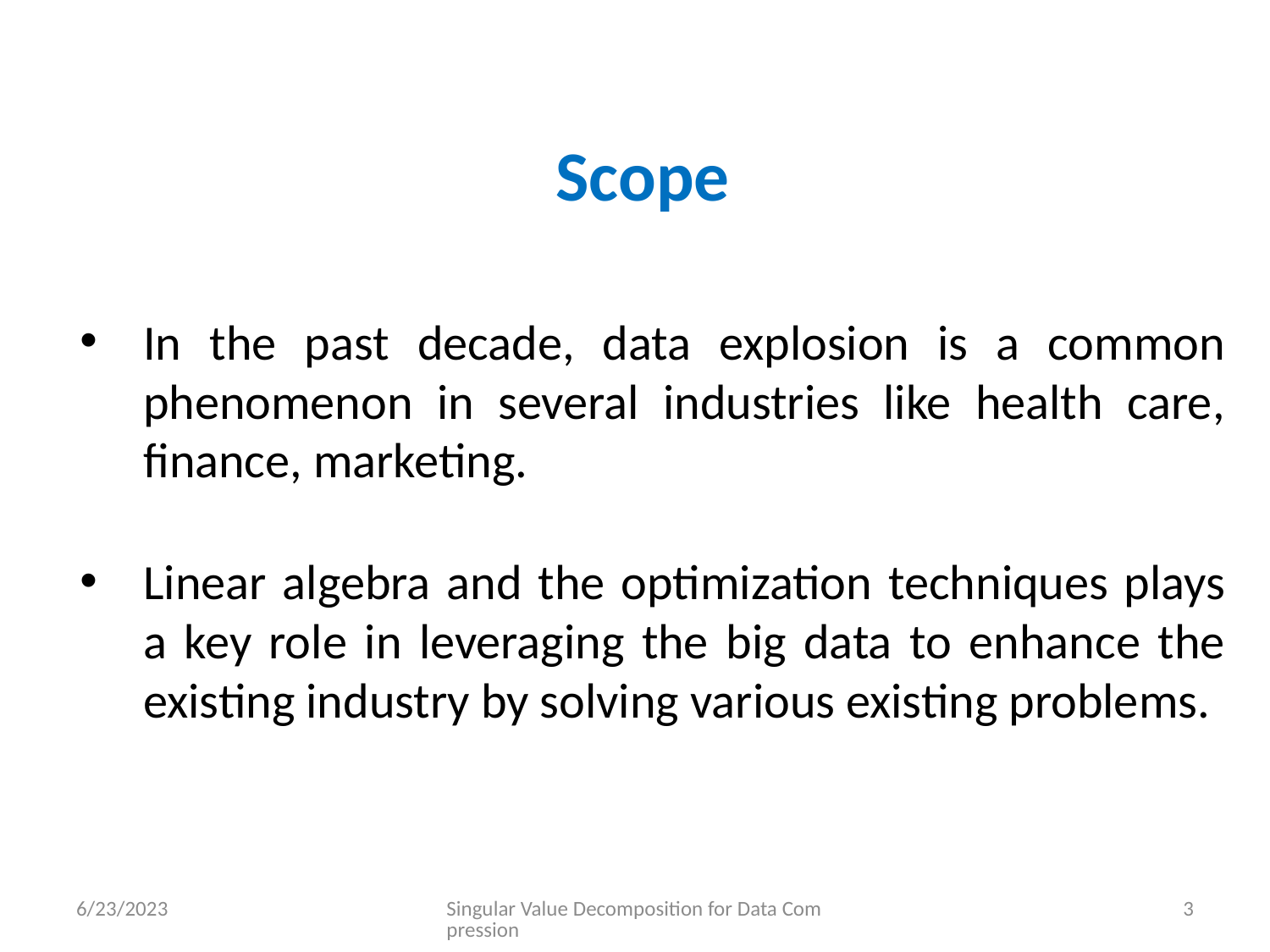

# Scope

In the past decade, data explosion is a common phenomenon in several industries like health care, finance, marketing.

Linear algebra and the optimization techniques plays a key role in leveraging the big data to enhance the existing industry by solving various existing problems.

6/23/2023
Singular Value Decomposition for Data Compression
3